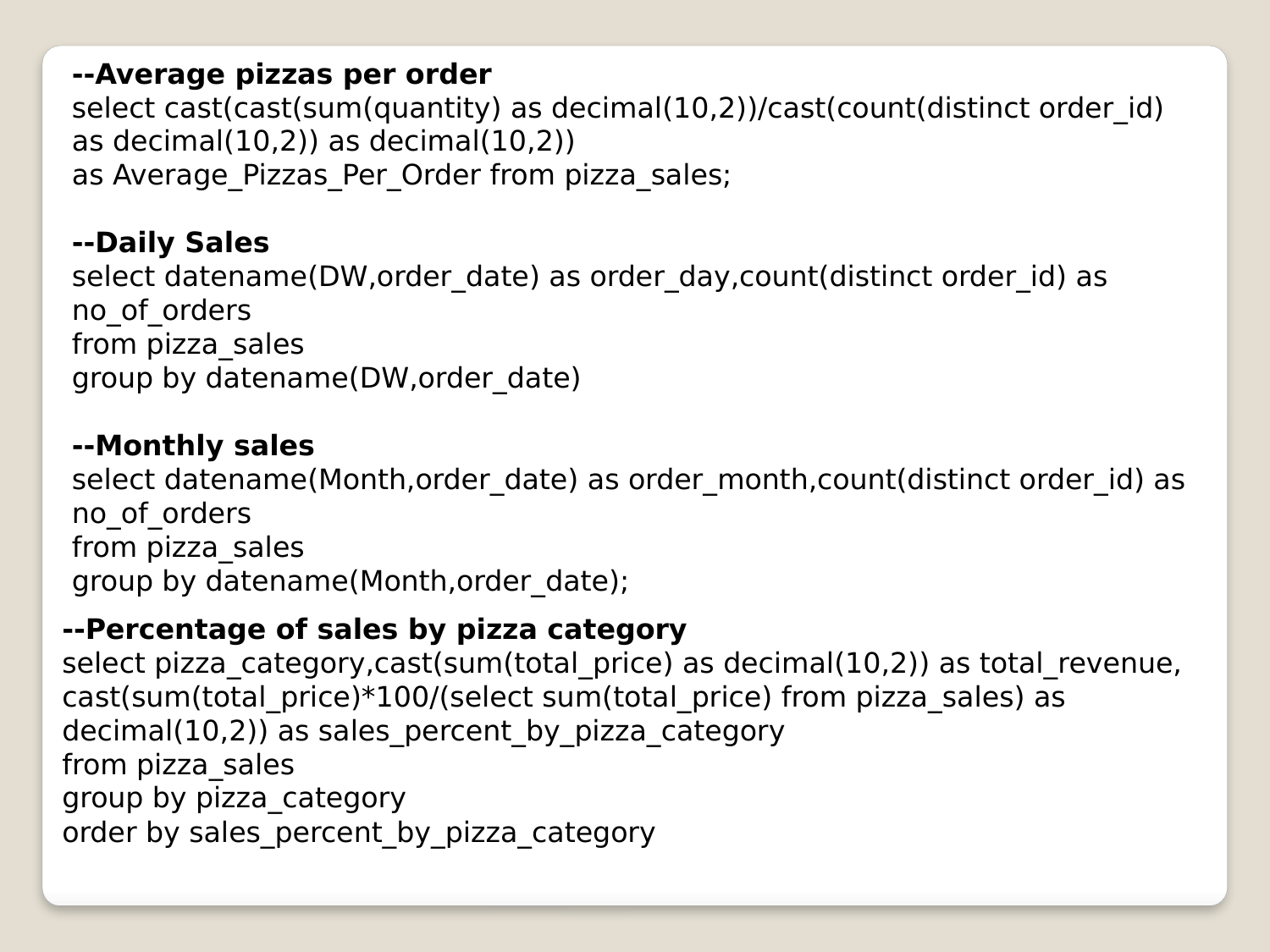

--Average pizzas per order
select cast(cast(sum(quantity) as decimal(10,2))/cast(count(distinct order_id) as decimal(10,2)) as decimal(10,2))
as Average_Pizzas_Per_Order from pizza_sales;

--Daily Sales
select datename(DW,order_date) as order_day,count(distinct order_id) as no_of_orders
from pizza_sales
group by datename(DW,order_date)

--Monthly sales
select datename(Month,order_date) as order_month,count(distinct order_id) as no_of_orders
from pizza_sales
group by datename(Month,order_date);
--Percentage of sales by pizza category
select pizza_category,cast(sum(total_price) as decimal(10,2)) as total_revenue,
cast(sum(total_price)*100/(select sum(total_price) from pizza_sales) as decimal(10,2)) as sales_percent_by_pizza_category
from pizza_sales
group by pizza_category
order by sales_percent_by_pizza_category